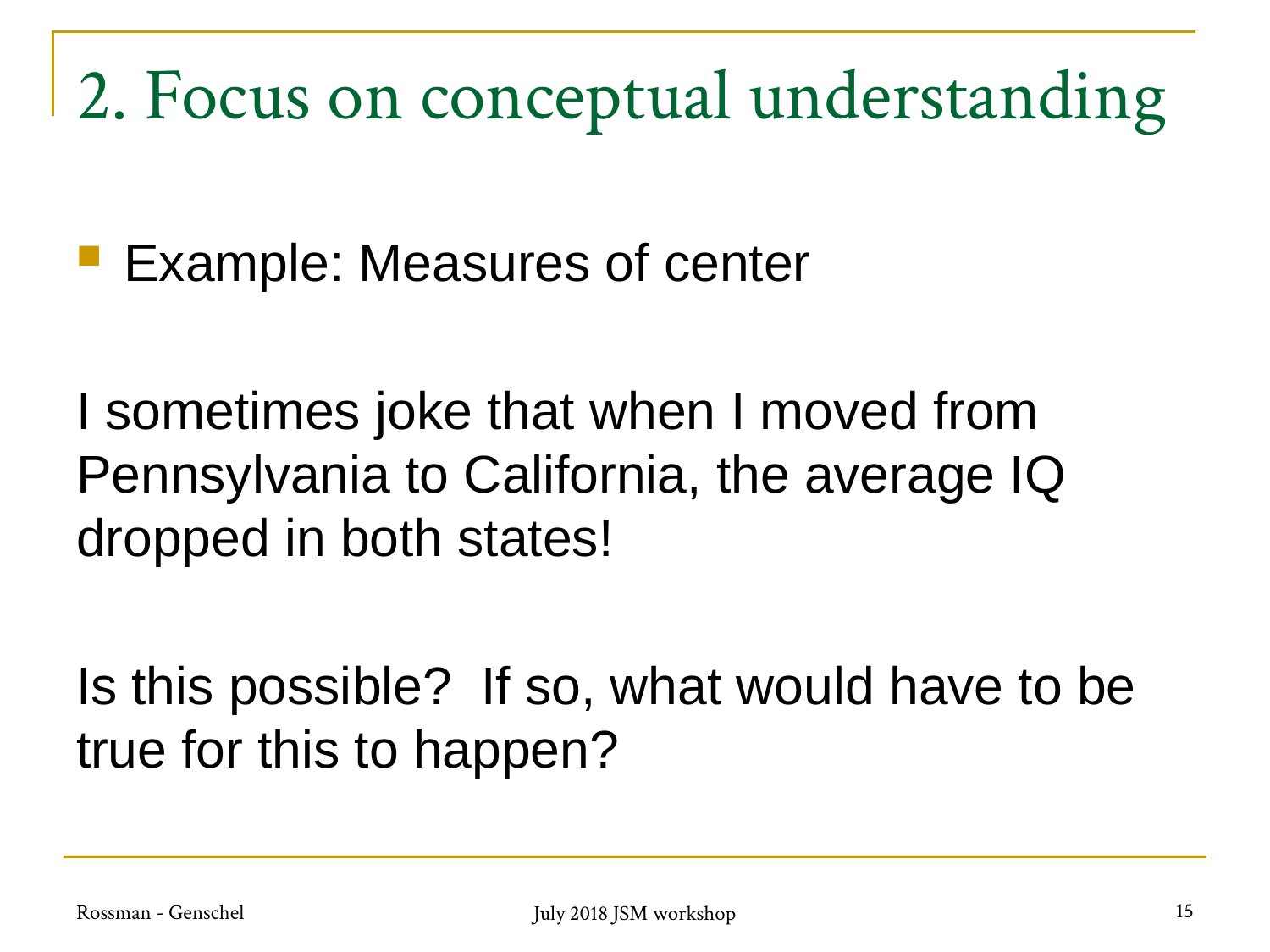

# 2. Focus on conceptual understanding
Example: Measures of center

I sometimes joke that when I moved from Pennsylvania to California, the average IQ dropped in both states!

Is this possible?  If so, what would have to be true for this to happen?
Rossman - Genschel
15
July 2018 JSM workshop